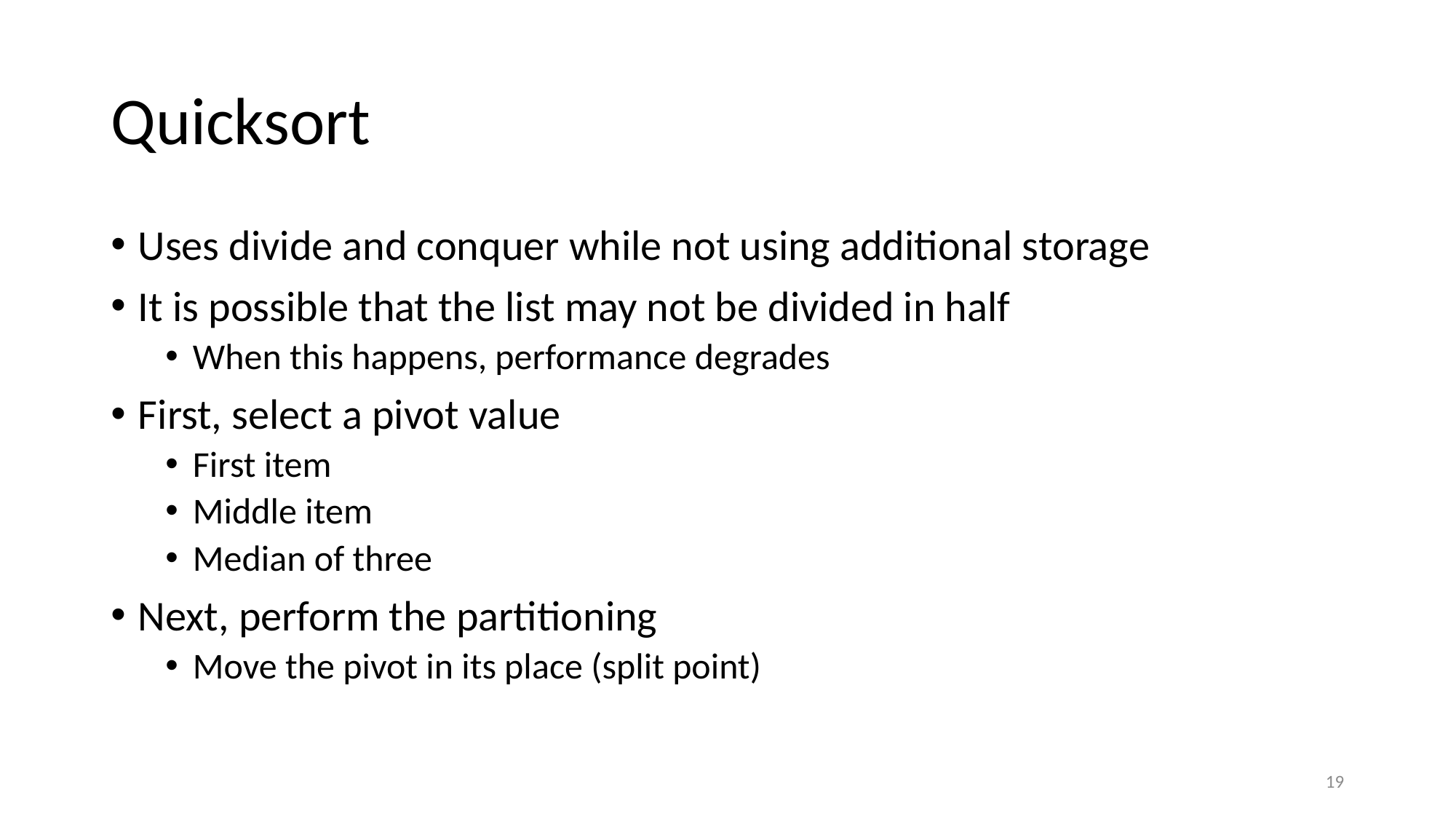

# Quicksort
Uses divide and conquer while not using additional storage
It is possible that the list may not be divided in half
When this happens, performance degrades
First, select a pivot value
First item
Middle item
Median of three
Next, perform the partitioning
Move the pivot in its place (split point)
19